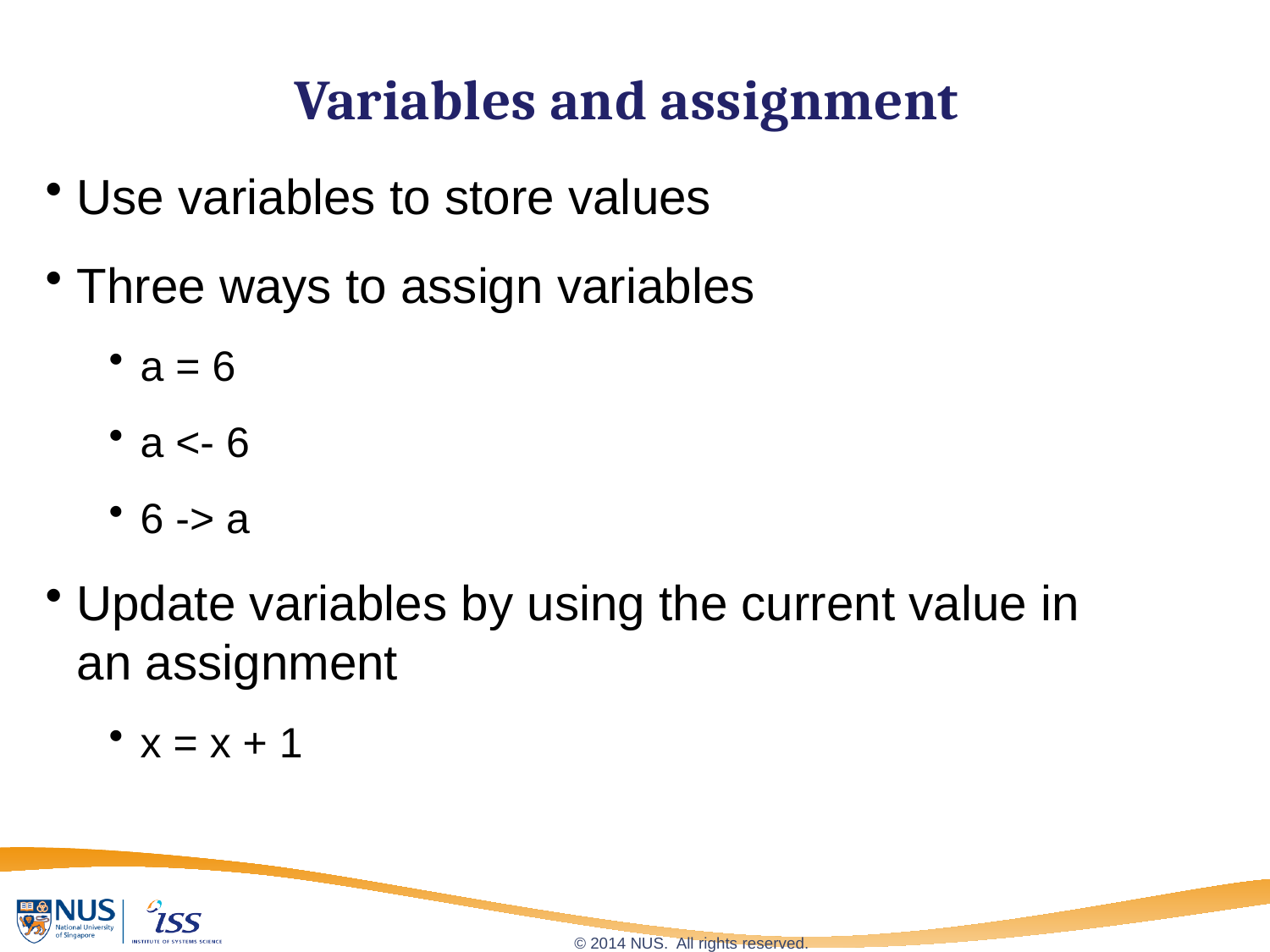

# Variables and assignment
Use variables to store values
Three ways to assign variables
a = 6
a <- 6
6 -> a
Update variables by using the current value in an assignment
x = x + 1